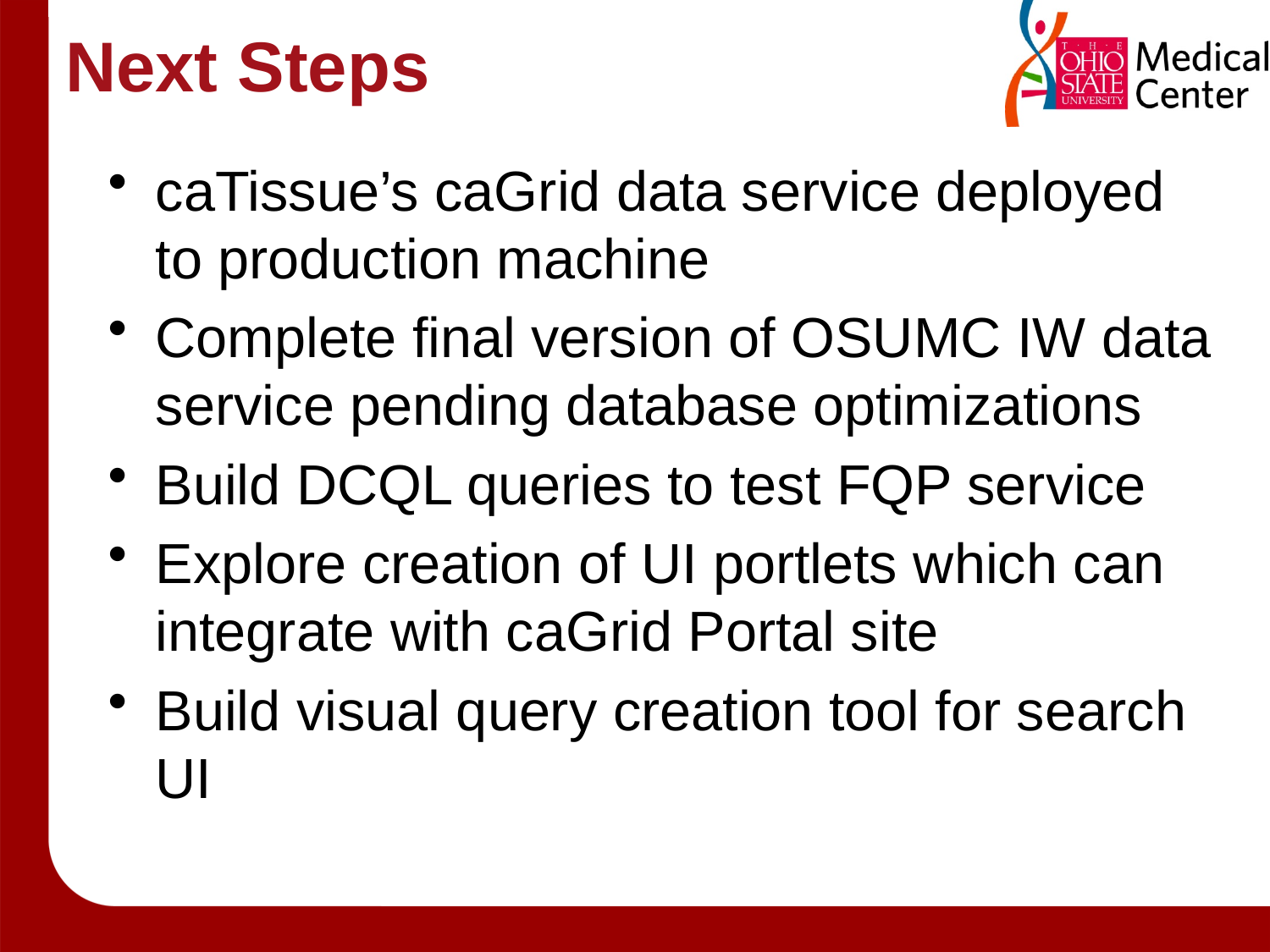

# Next Steps
caTissue’s caGrid data service deployed to production machine
Complete final version of OSUMC IW data service pending database optimizations
Build DCQL queries to test FQP service
Explore creation of UI portlets which can integrate with caGrid Portal site
Build visual query creation tool for search UI